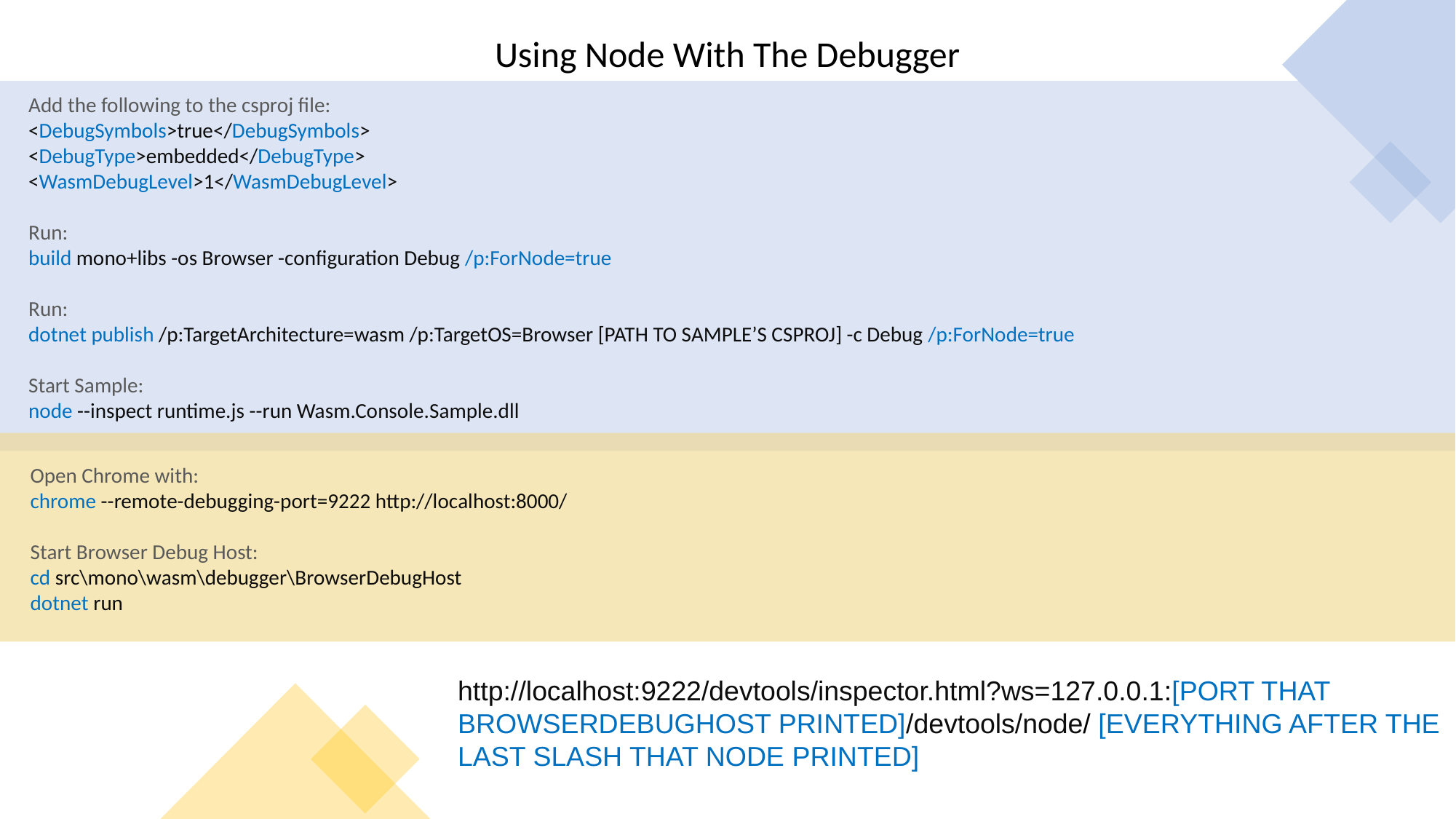

Using Node With The Debugger

Add the following to the csproj file:
<DebugSymbols>true</DebugSymbols>
<DebugType>embedded</DebugType>
<WasmDebugLevel>1</WasmDebugLevel>

Run:
build mono+libs -os Browser -configuration Debug /p:ForNode=true

Run:
dotnet publish /p:TargetArchitecture=wasm /p:TargetOS=Browser [PATH TO SAMPLE’S CSPROJ] -c Debug /p:ForNode=true

Start Sample:
node --inspect runtime.js --run Wasm.Console.Sample.dll

Open Chrome with:
chrome --remote-debugging-port=9222 http://localhost:8000/

Start Browser Debug Host:
cd src\mono\wasm\debugger\BrowserDebugHost
dotnet run
http://localhost:9222/devtools/inspector.html?ws=127.0.0.1:[PORT THAT BROWSERDEBUGHOST PRINTED]/devtools/node/ [EVERYTHING AFTER THE LAST SLASH THAT NODE PRINTED]